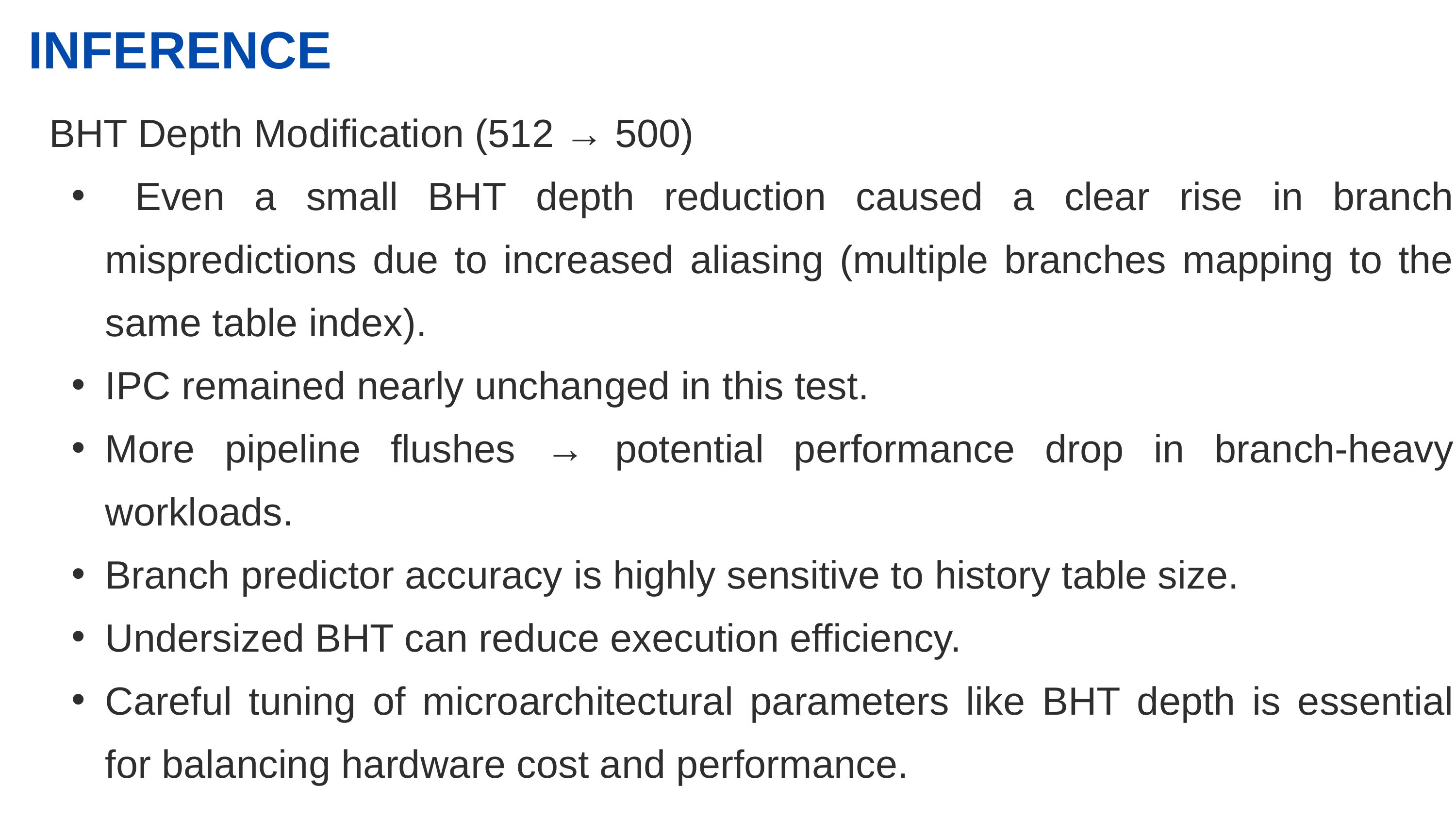

INFERENCE
 BHT Depth Modification (512 → 500)
 Even a small BHT depth reduction caused a clear rise in branch mispredictions due to increased aliasing (multiple branches mapping to the same table index).
IPC remained nearly unchanged in this test.
More pipeline flushes → potential performance drop in branch-heavy workloads.
Branch predictor accuracy is highly sensitive to history table size.
Undersized BHT can reduce execution efficiency.
Careful tuning of microarchitectural parameters like BHT depth is essential for balancing hardware cost and performance.